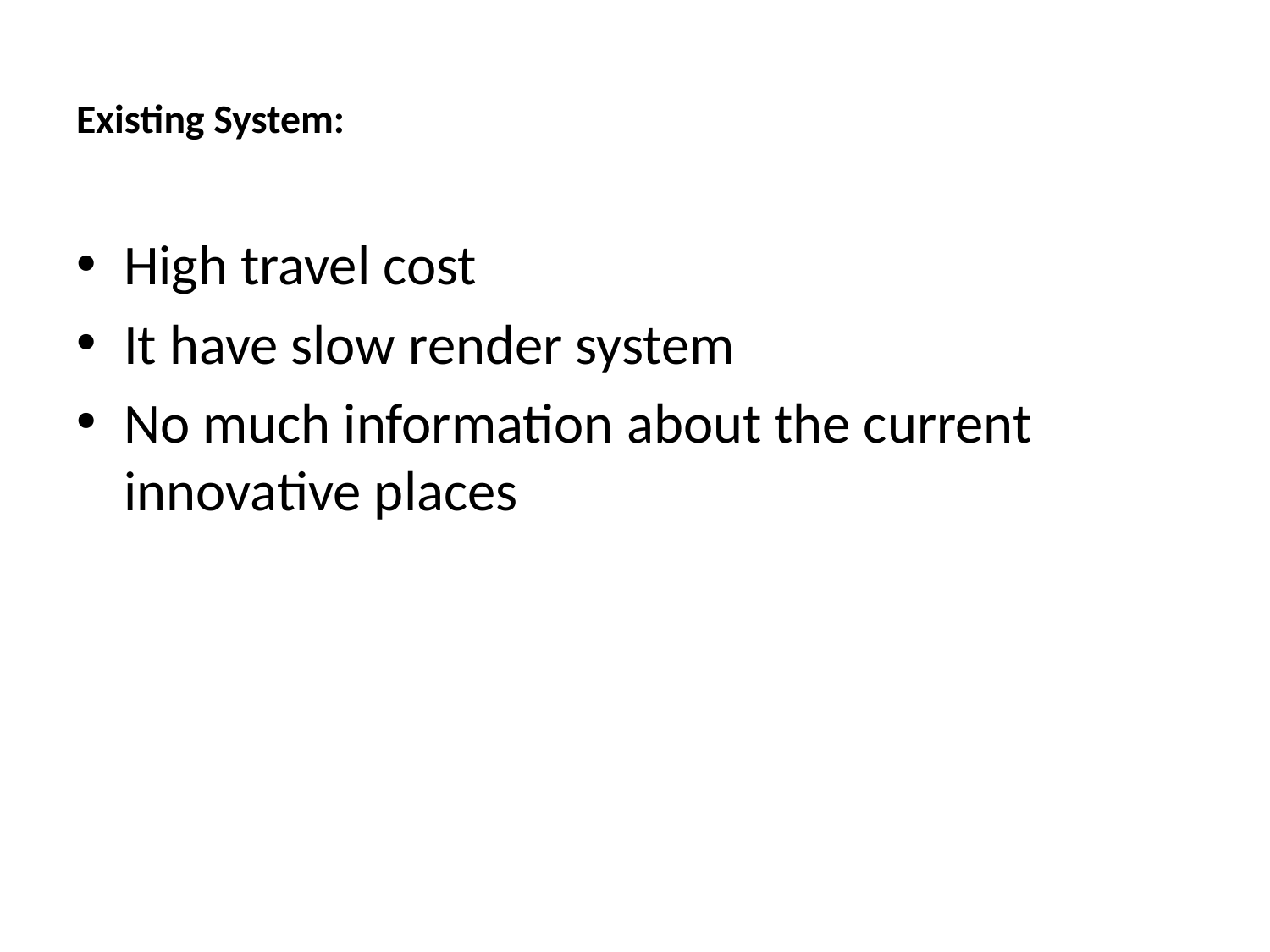

# Existing System:
High travel cost
It have slow render system
No much information about the current innovative places